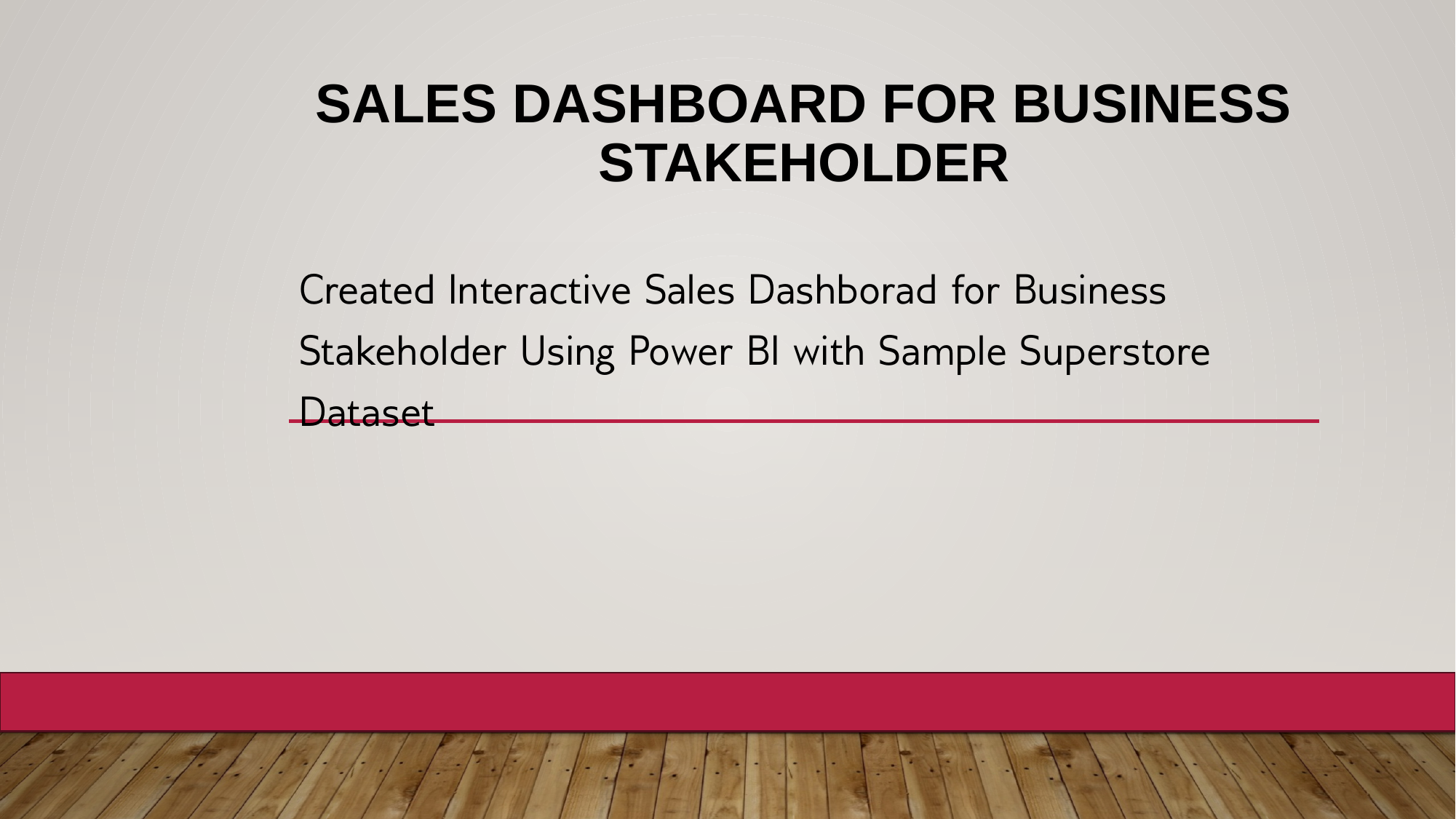

# Sales Dashboard for Business Stakeholder
Created Interactive Sales Dashborad for Business Stakeholder Using Power BI with Sample Superstore Dataset